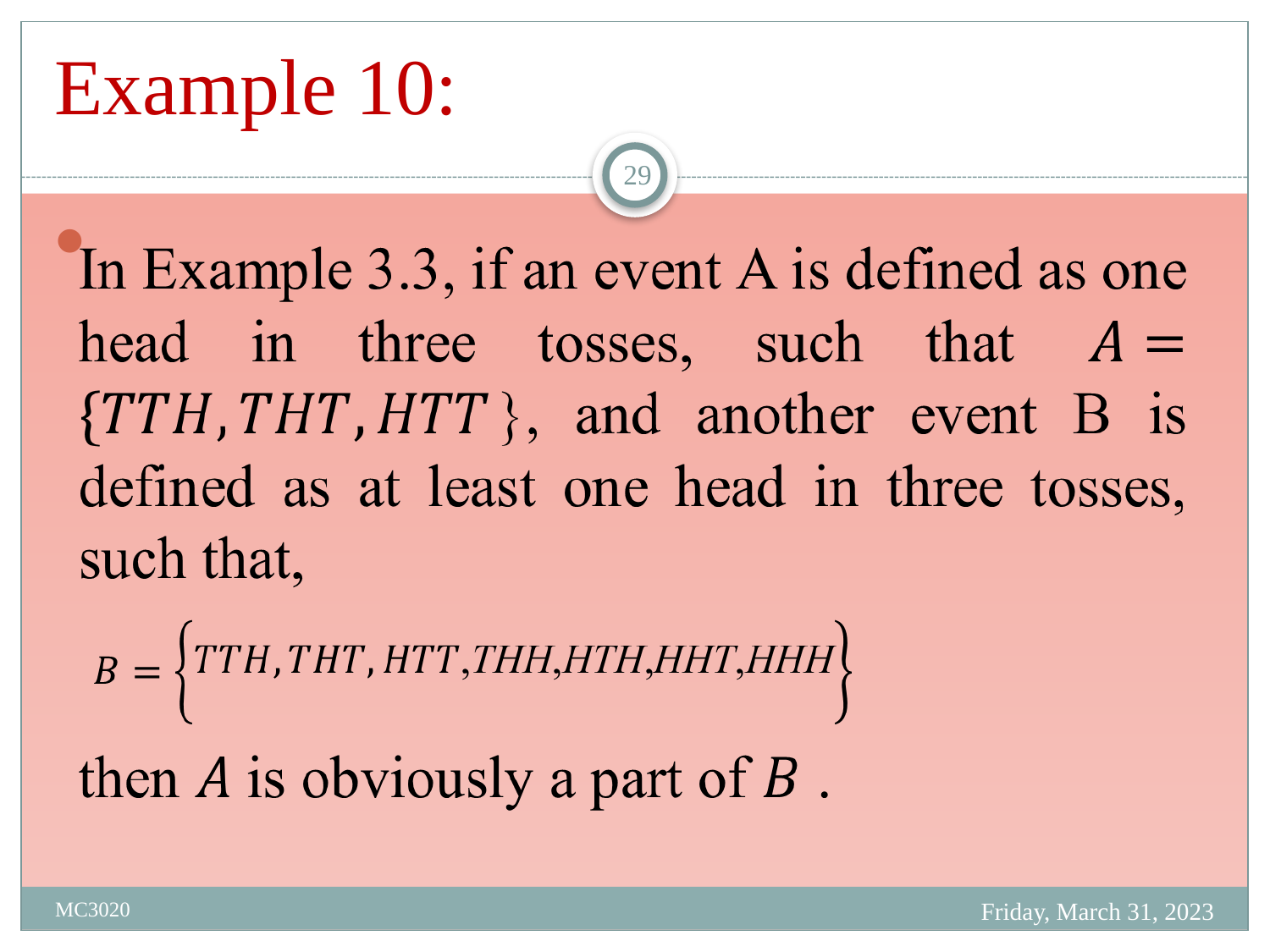

# Example 10:
29

Friday, March 31, 2023
MC3020